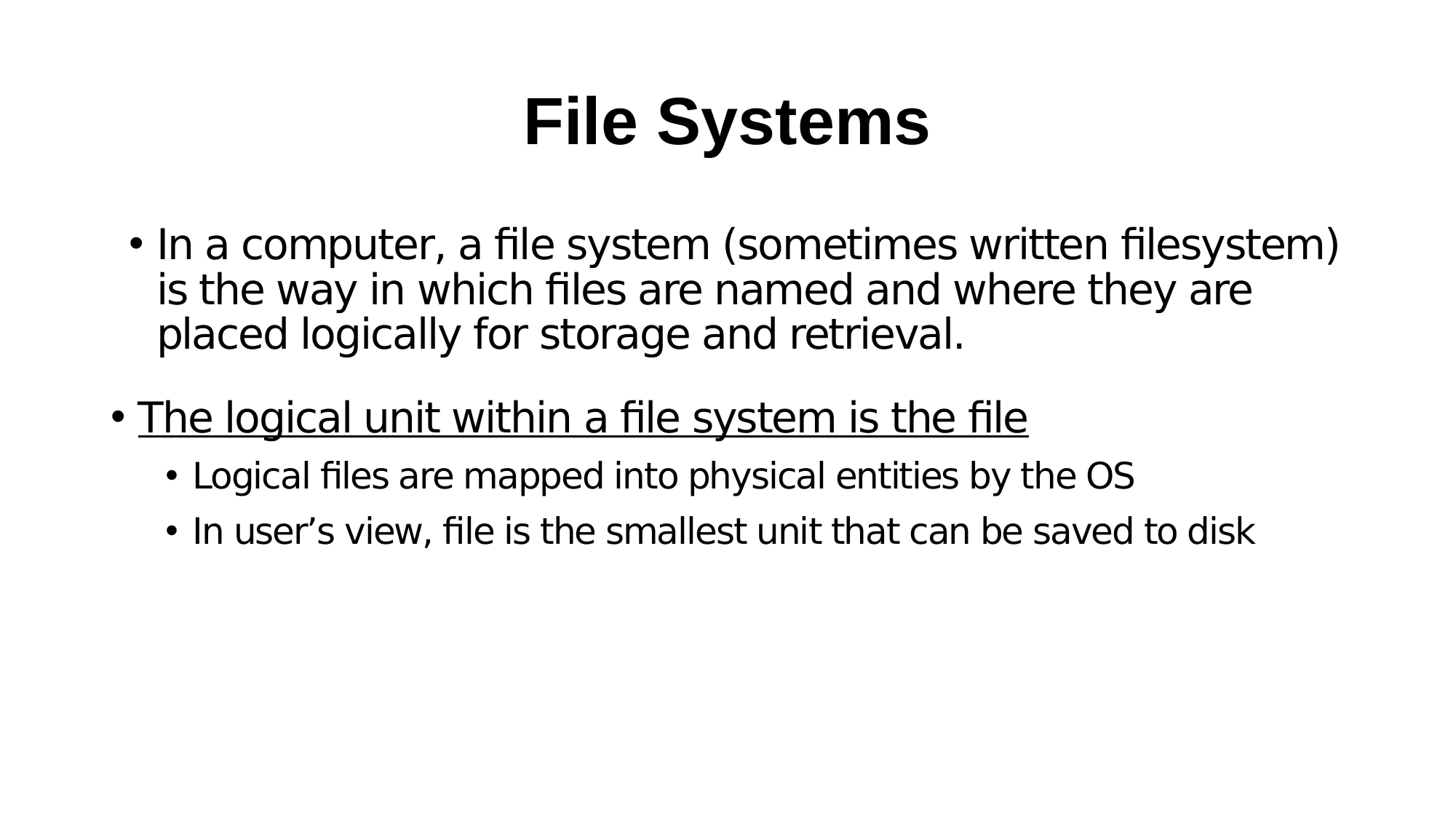

# File Systems
In a computer, a file system (sometimes written filesystem) is the way in which files are named and where they are placed logically for storage and retrieval.
The logical unit within a file system is the file
Logical files are mapped into physical entities by the OS
In user’s view, file is the smallest unit that can be saved to disk